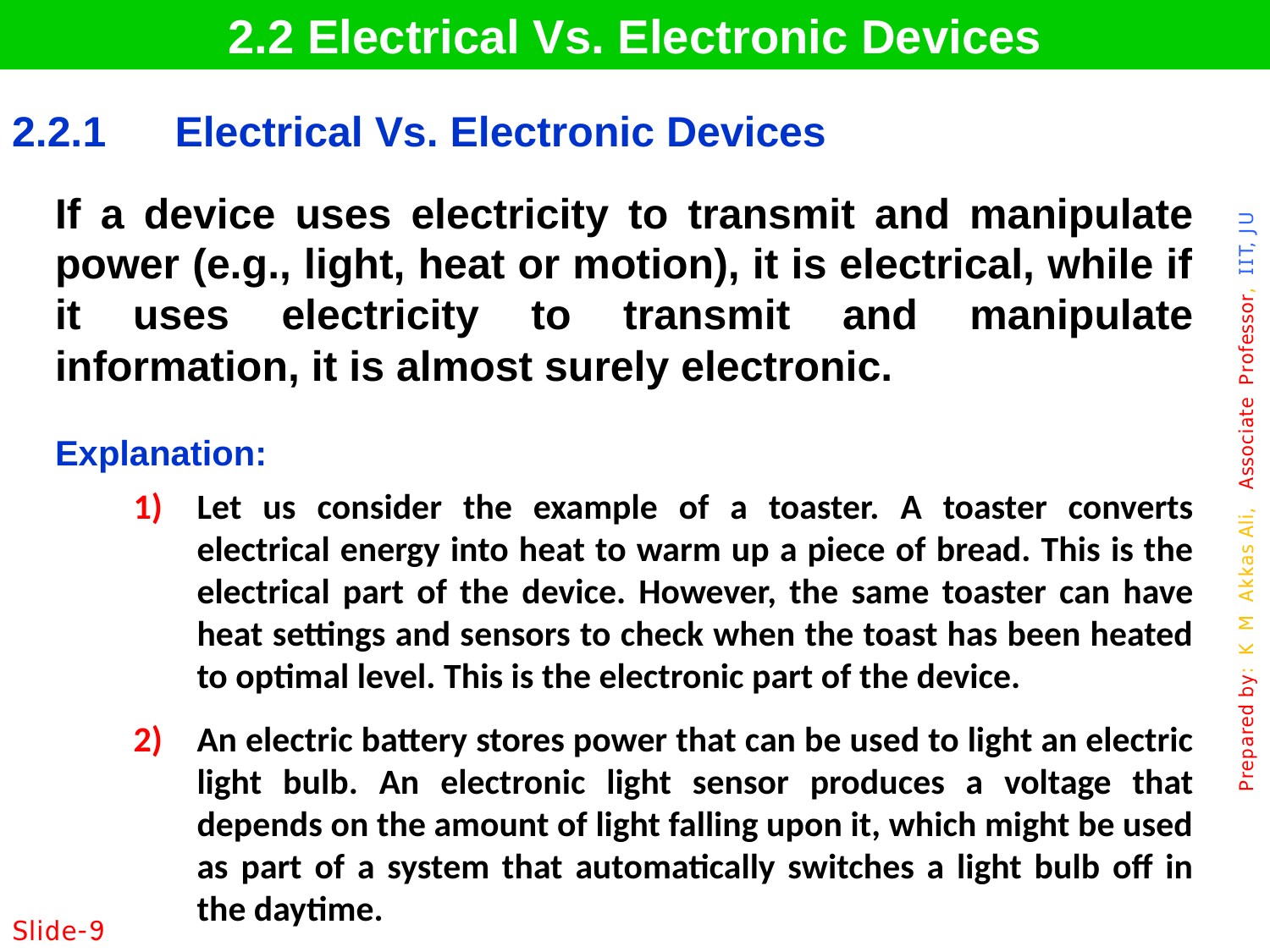

2.2 Electrical Vs. Electronic Devices
| 2.2.1 | Electrical Vs. Electronic Devices |
| --- | --- |
If a device uses electricity to transmit and manipulate power (e.g., light, heat or motion), it is electrical, while if it uses electricity to transmit and manipulate information, it is almost surely electronic.

Explanation:
Let us consider the example of a toaster. A toaster converts electrical energy into heat to warm up a piece of bread. This is the electrical part of the device. However, the same toaster can have heat settings and sensors to check when the toast has been heated to optimal level. This is the electronic part of the device.
An electric battery stores power that can be used to light an electric light bulb. An electronic light sensor produces a voltage that depends on the amount of light falling upon it, which might be used as part of a system that automatically switches a light bulb off in the daytime.
Slide-9